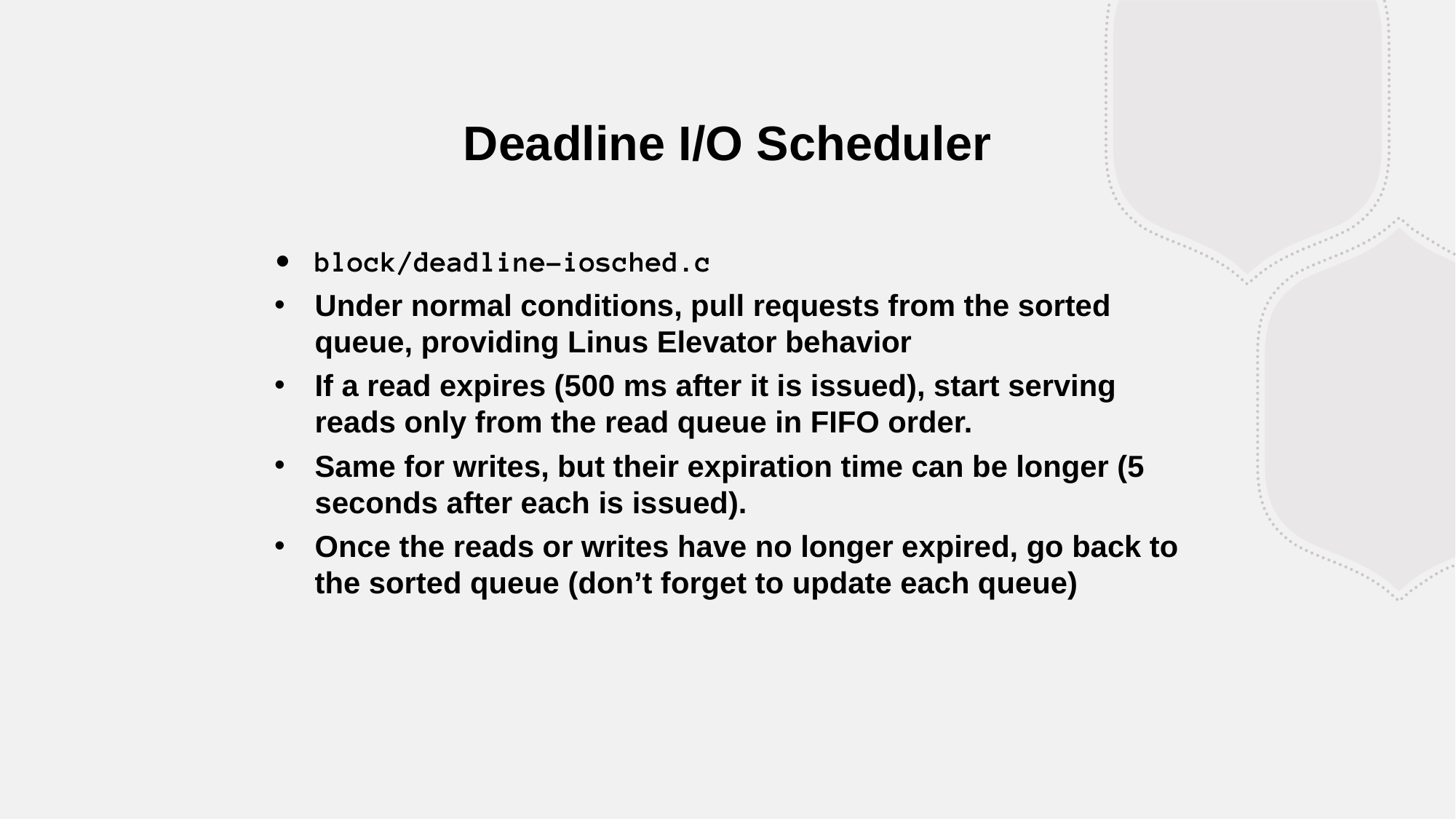

Deadline I/O Scheduler
block/deadline-iosched.c
Under normal conditions, pull requests from the sorted queue, providing Linus Elevator behavior
If a read expires (500 ms after it is issued), start serving reads only from the read queue in FIFO order.
Same for writes, but their expiration time can be longer (5 seconds after each is issued).
Once the reads or writes have no longer expired, go back to the sorted queue (don’t forget to update each queue)